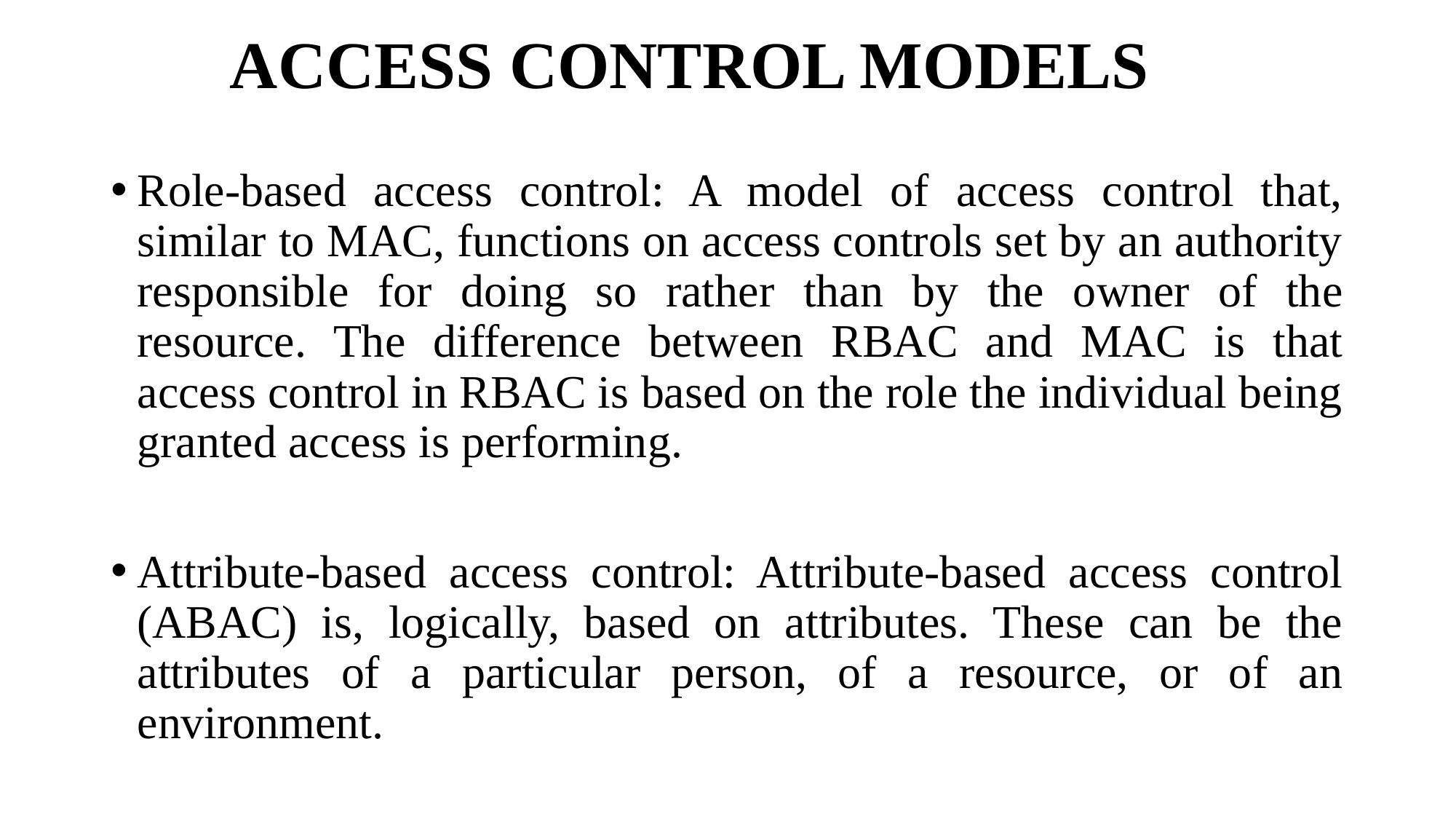

# ACCESS CONTROL MODELS
Role-based access control: A model of access control that, similar to MAC, functions on access controls set by an authority responsible for doing so rather than by the owner of the resource. The difference between RBAC and MAC is that access control in RBAC is based on the role the individual being granted access is performing.

Attribute-based access control: Attribute-based access control (ABAC) is, logically, based on attributes. These can be the attributes of a particular person, of a resource, or of an environment.